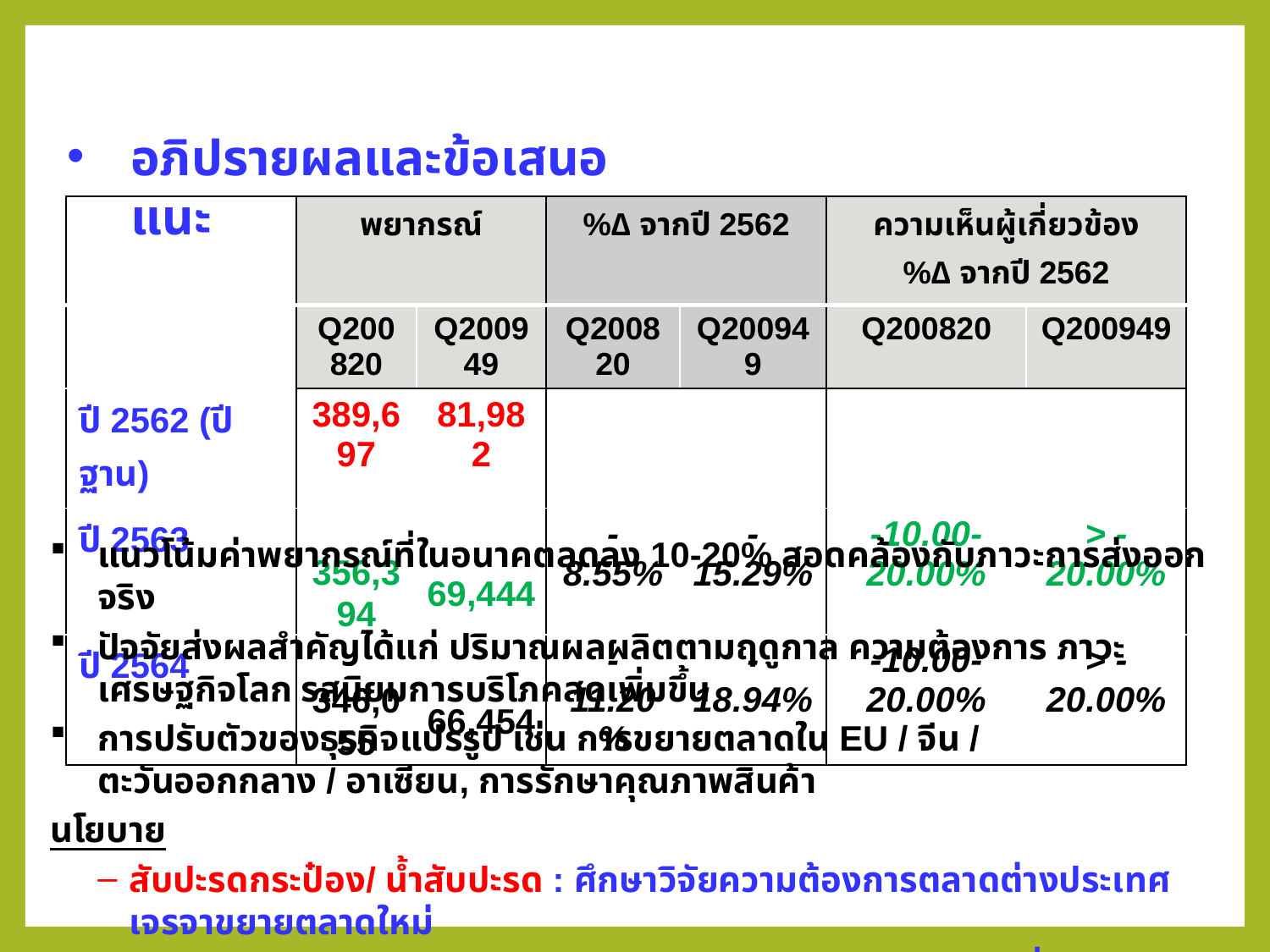

อภิปรายผลและข้อเสนอแนะ
|  | พยากรณ์ |  | %∆ จากปี 2562 |  | ความเห็นผู้เกี่ยวข้อง %∆ จากปี 2562 |  |
| --- | --- | --- | --- | --- | --- | --- |
|  | Q200820 | Q200949 | Q200820 | Q200949 | Q200820 | Q200949 |
| ปี 2562 (ปีฐาน) | 389,697 | 81,982 |  |  |  |  |
| ปี 2563 | 356,394 | 69,444 | -8.55% | -15.29% | -10.00-20.00% | > -20.00% |
| ปี 2564 | 346,055 | 66,454 | -11.20% | -18.94% | -10.00-20.00% | > -20.00% |
แนวโน้มค่าพยากรณ์ที่ในอนาคตลดลง 10-20% สอดคล้องกับภาวะการส่งออกจริง
ปัจจัยส่งผลสำคัญได้แก่ ปริมาณผลผลิตตามฤดูกาล ความต้องการ ภาวะเศรษฐกิจโลก รสนิยมการบริโภคสดเพิ่มขึ้น
การปรับตัวของธุรกิจแปรรูป เช่น การขยายตลาดใน EU / จีน / ตะวันออกกลาง / อาเซียน, การรักษาคุณภาพสินค้า
นโยบาย
สับปะรดกระป๋อง/ น้ำสับปะรด : ศึกษาวิจัยความต้องการตลาดต่างประเทศ เจรจาขยายตลาดใหม่
สับปะรดสด : ศึกษาวิจัยความต้องการตลาด วิจัยพันธุ์สับปะรดเพื่อบริโภคสด ขยายตลาดสับปะรดเพื่อบริโภคสดทั้งในและต่างประเทศ